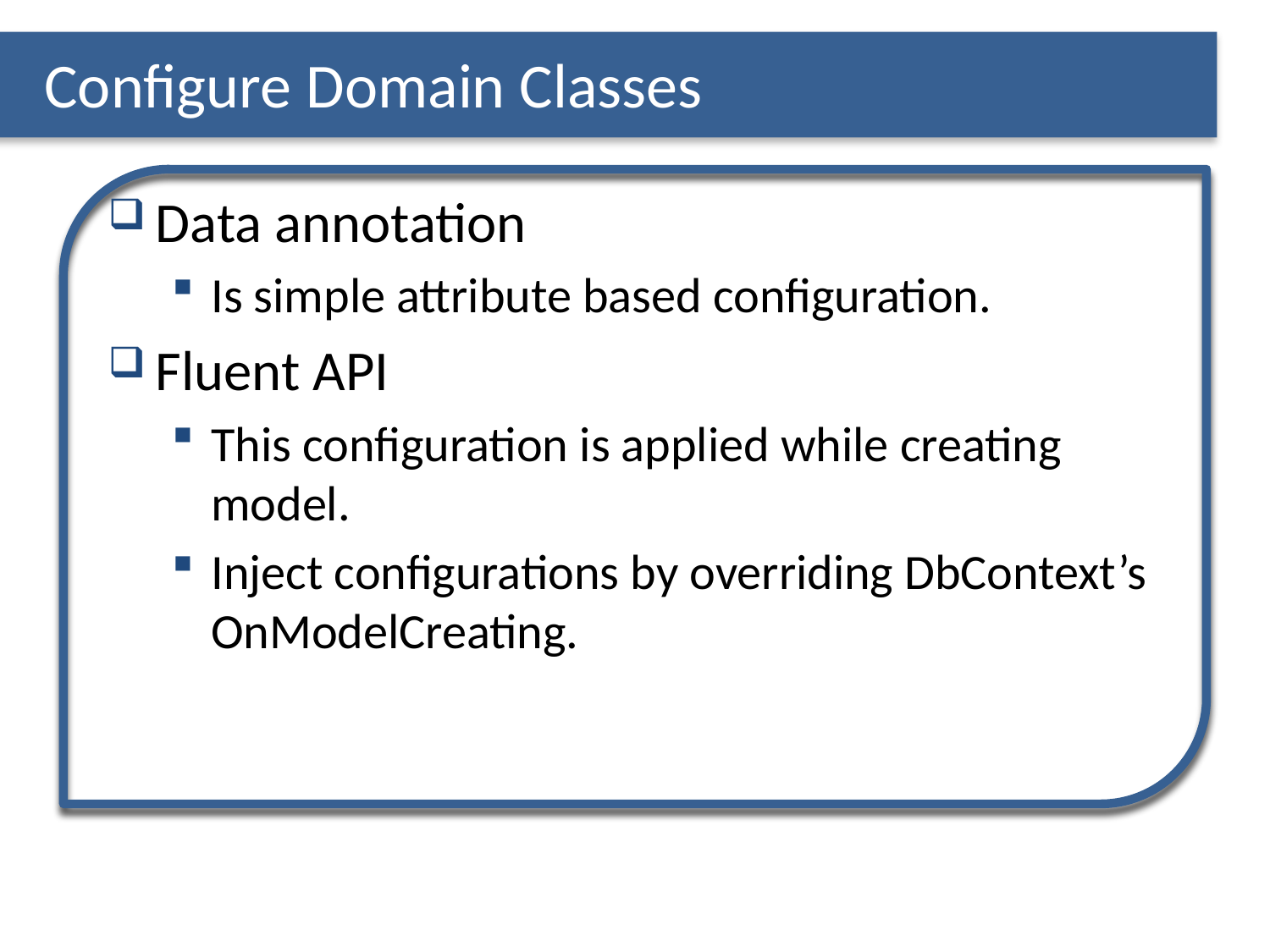

# Configure Domain Classes
Data annotation
Is simple attribute based configuration.
Fluent API
This configuration is applied while creating model.
Inject configurations by overriding DbContext’s OnModelCreating.